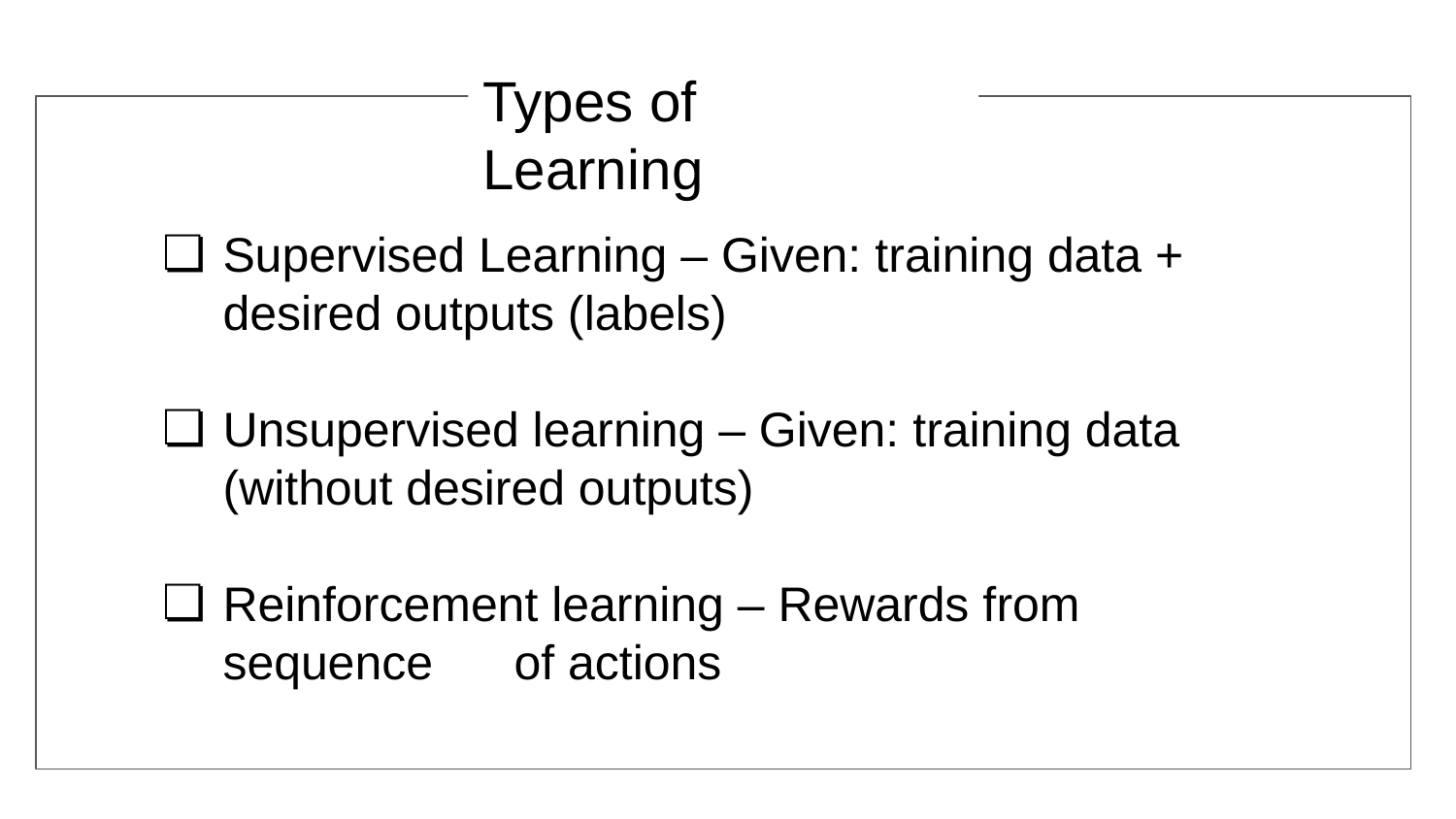

Types of	 Learning

Supervised Learning – Given: training data + desired outputs (labels)

Unsupervised learning – Given: training data	(without desired outputs)

Reinforcement learning – Rewards from sequence	of actions